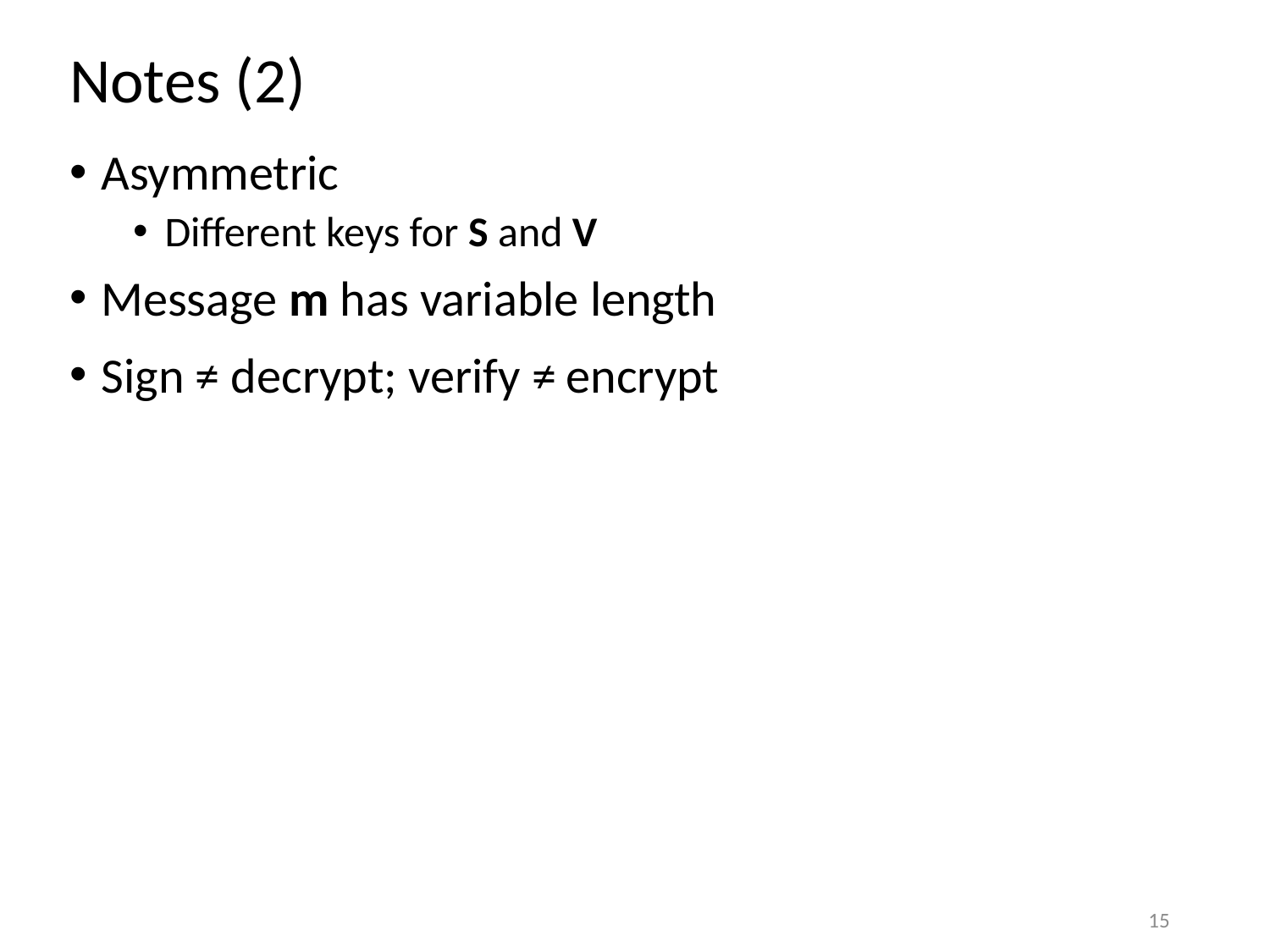

# Notes (2)
Asymmetric
Different keys for S and V
Message m has variable length
Sign ≠ decrypt; verify ≠ encrypt

15